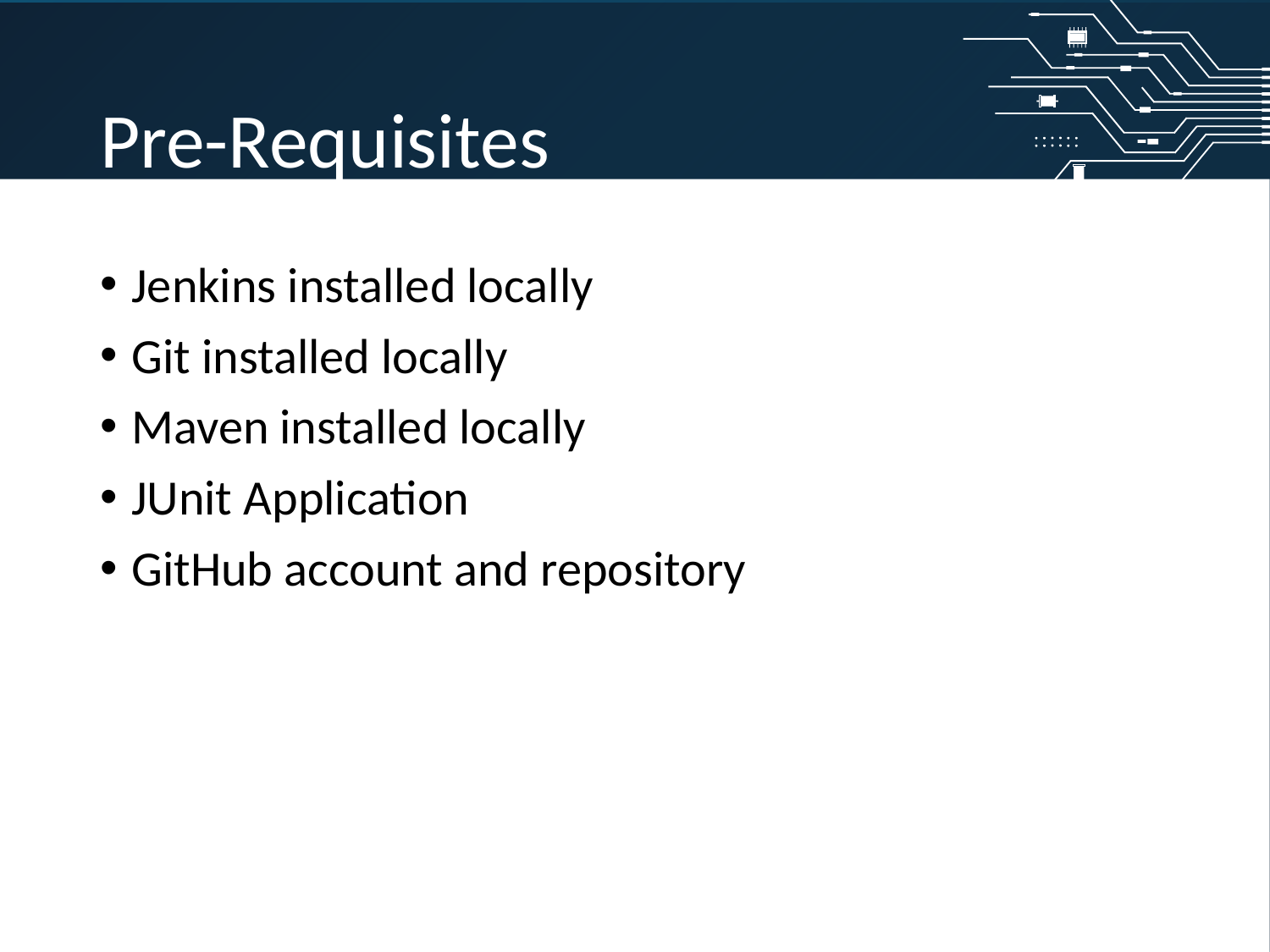

# Pre-Requisites
Jenkins installed locally
Git installed locally
Maven installed locally
JUnit Application
GitHub account and repository